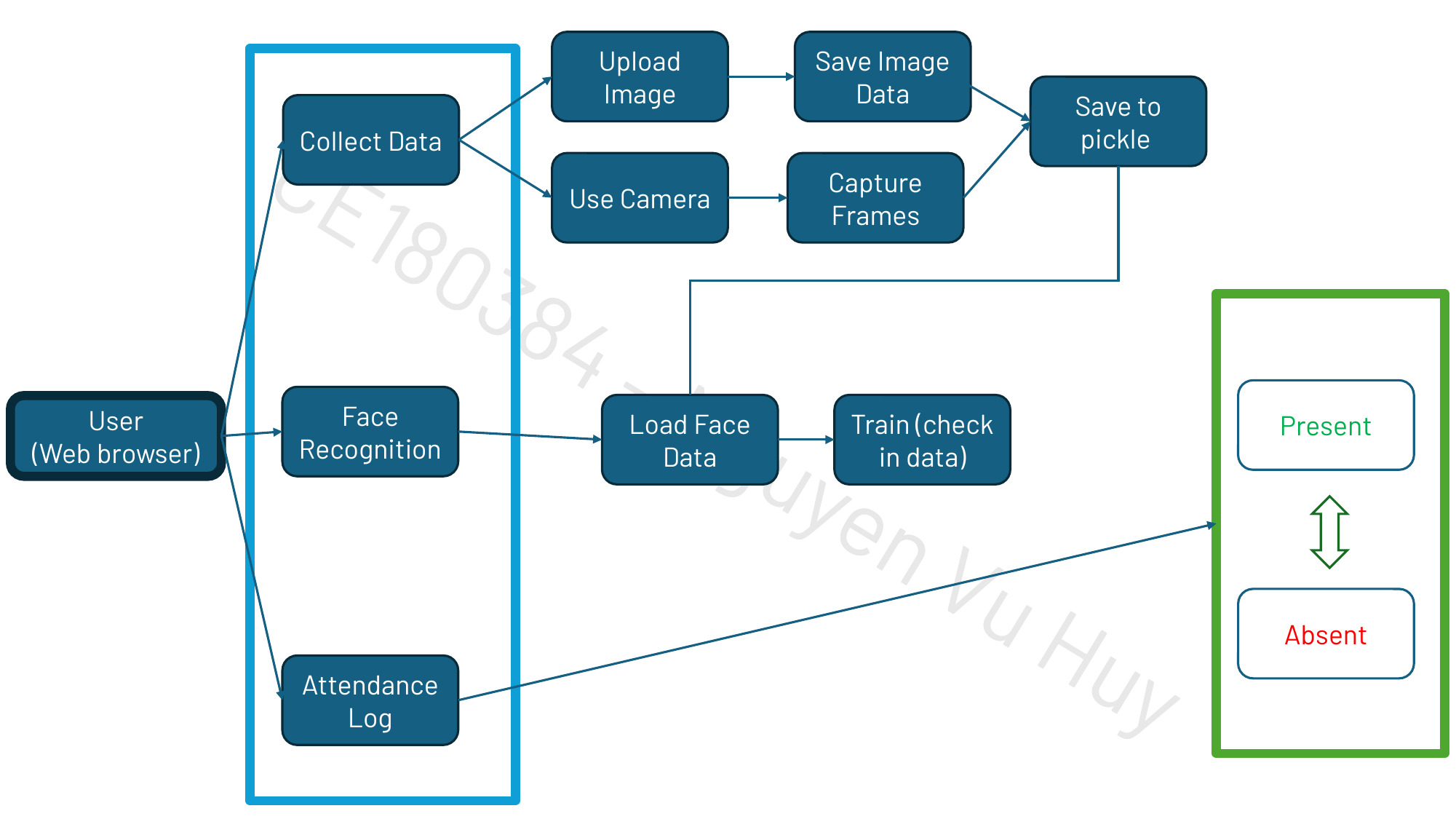

Upload Image
Save Image Data

Save to pickle
Collect Data
Use Camera
Capture Frames

Present
Face Recognition
Load Face Data
Train (check in data)
User
(Web browser)

Absent
Attendance Log